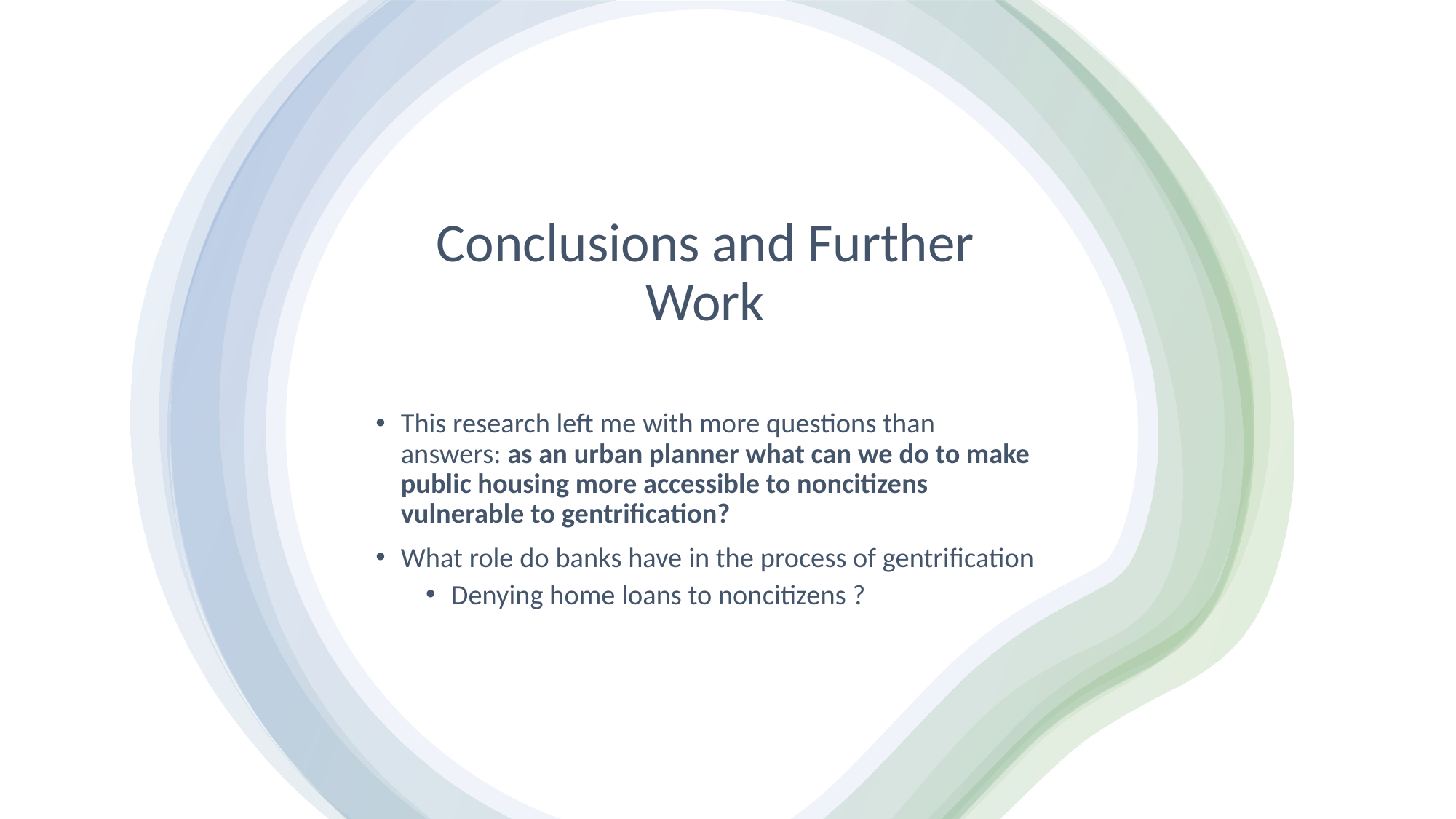

# Conclusions and Further Work

This research left me with more questions than answers: as an urban planner what can we do to make public housing more accessible to noncitizens vulnerable to gentrification?
What role do banks have in the process of gentrification
Denying home loans to noncitizens ?